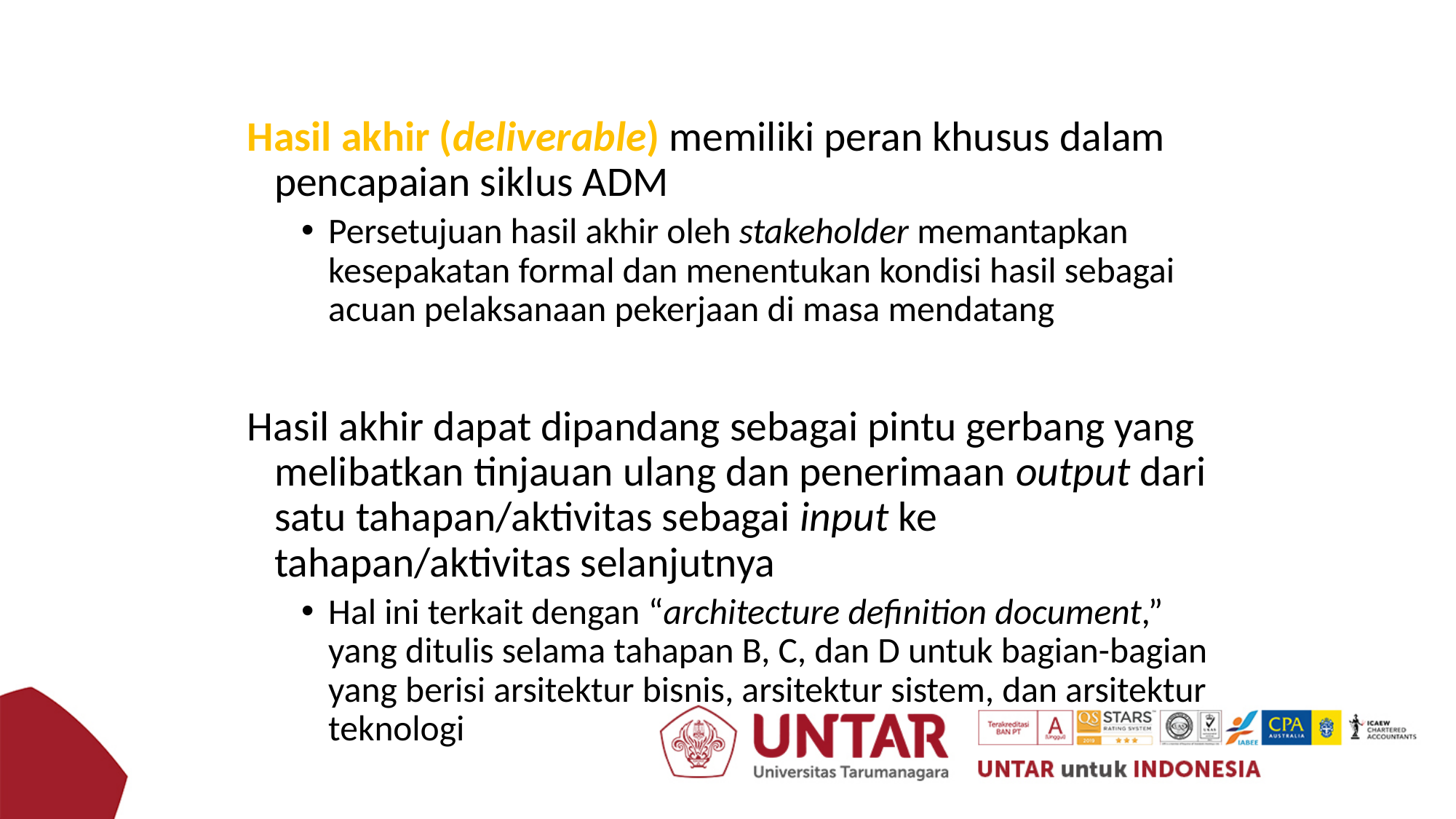

Hasil akhir (deliverable) memiliki peran khusus dalam pencapaian siklus ADM
Persetujuan hasil akhir oleh stakeholder memantapkan kesepakatan formal dan menentukan kondisi hasil sebagai acuan pelaksanaan pekerjaan di masa mendatang

Hasil akhir dapat dipandang sebagai pintu gerbang yang melibatkan tinjauan ulang dan penerimaan output dari satu tahapan/aktivitas sebagai input ke tahapan/aktivitas selanjutnya
Hal ini terkait dengan “architecture definition document,” yang ditulis selama tahapan B, C, dan D untuk bagian-bagian yang berisi arsitektur bisnis, arsitektur sistem, dan arsitektur teknologi